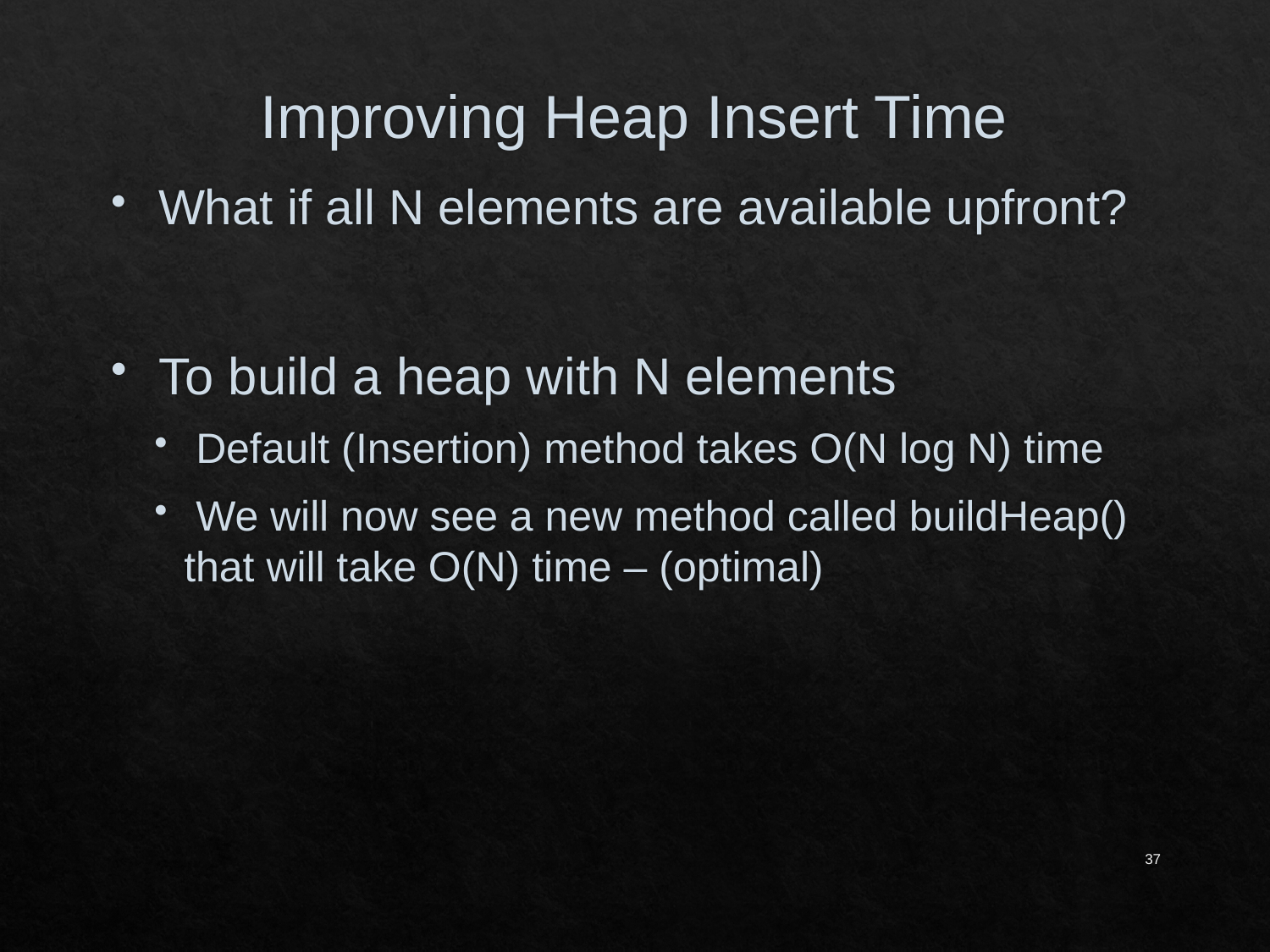

# Improving Heap Insert Time
 What if all N elements are available upfront?

 To build a heap with N elements
 Default (Insertion) method takes O(N log N) time
 We will now see a new method called buildHeap() that will take O(N) time – (optimal)
37